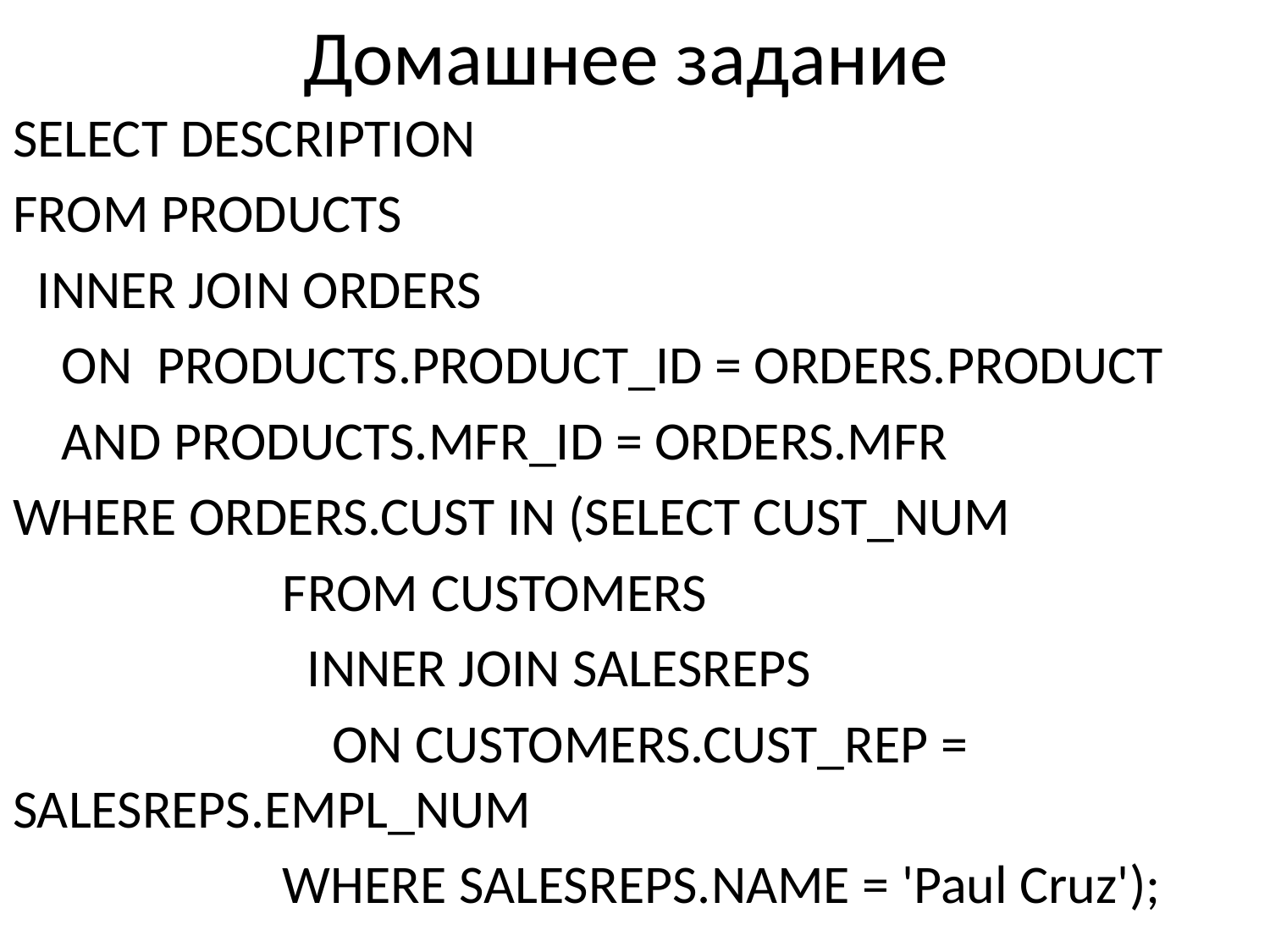

# Домашнее задание
SELECT DESCRIPTION
FROM PRODUCTS
  INNER JOIN ORDERS
    ON  PRODUCTS.PRODUCT_ID = ORDERS.PRODUCT
    AND PRODUCTS.MFR_ID = ORDERS.MFR
WHERE ORDERS.CUST IN (SELECT CUST_NUM
                      FROM CUSTOMERS
                        INNER JOIN SALESREPS
                          ON CUSTOMERS.CUST_REP = SALESREPS.EMPL_NUM
                      WHERE SALESREPS.NAME = 'Paul Cruz');